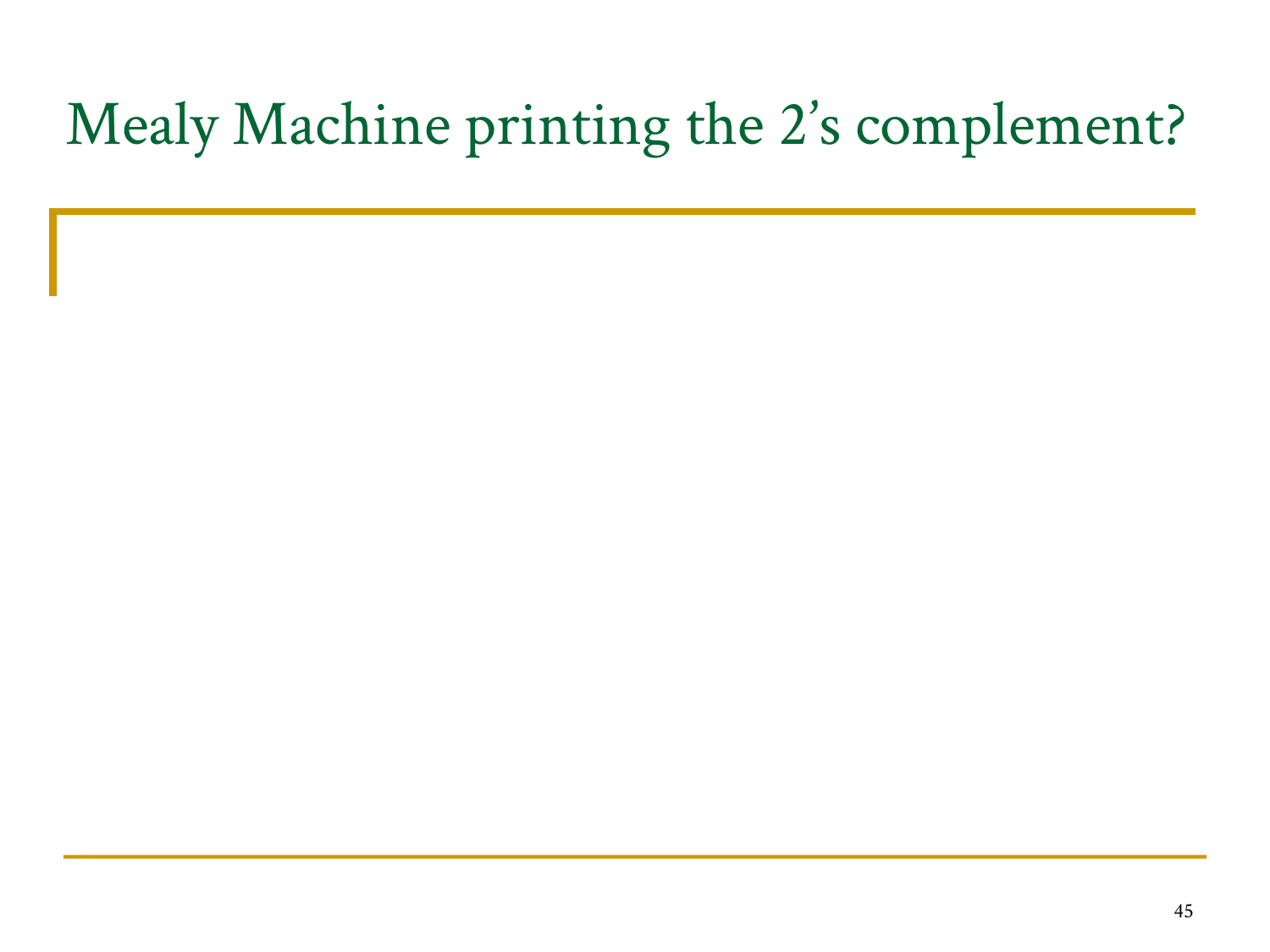

# Mealy Machine printing the 2’s complement?

45